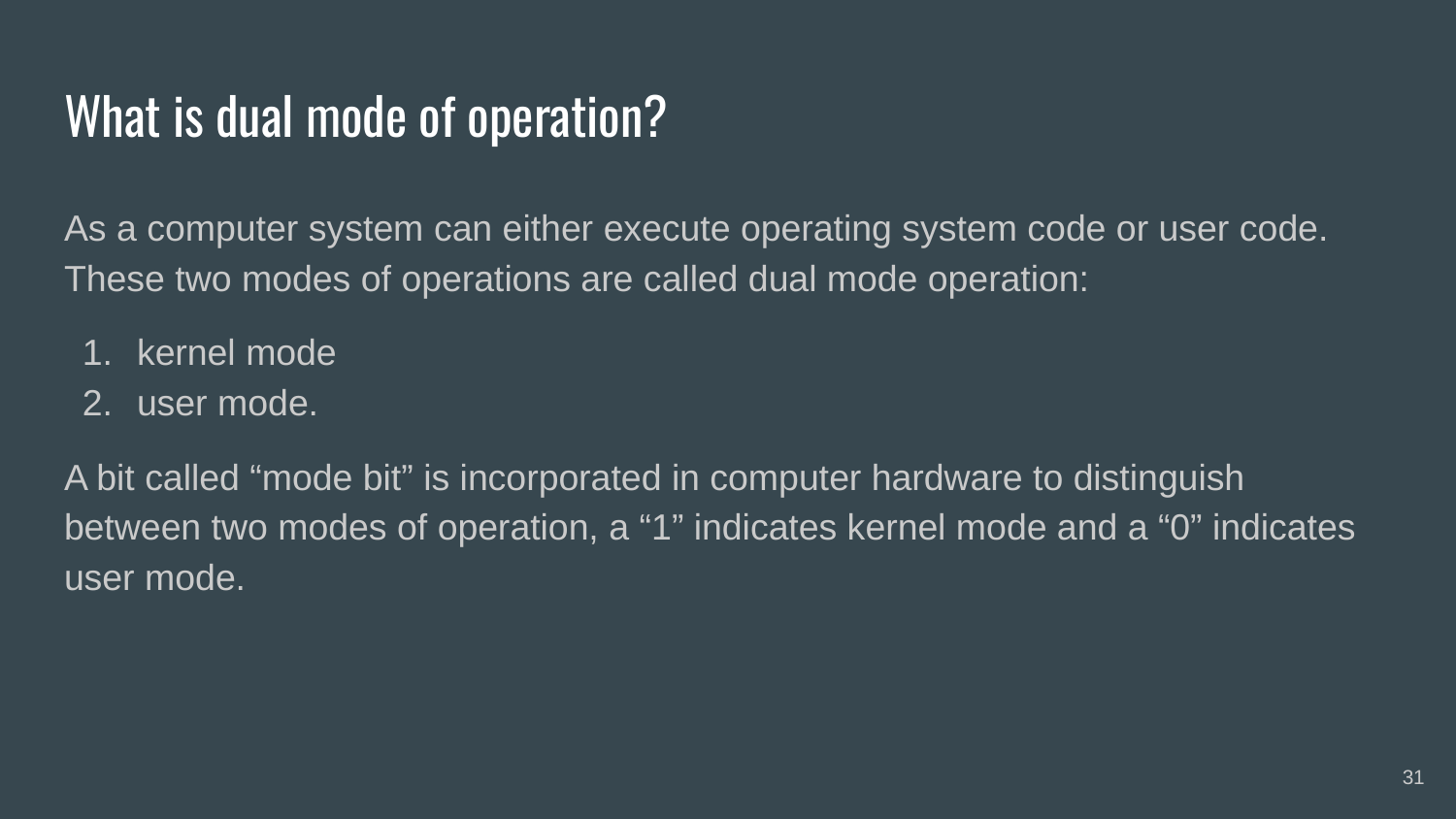

# What is dual mode of operation?
As a computer system can either execute operating system code or user code. These two modes of operations are called dual mode operation:
kernel mode
user mode.
A bit called “mode bit” is incorporated in computer hardware to distinguish between two modes of operation, a “1” indicates kernel mode and a “0” indicates user mode.
31